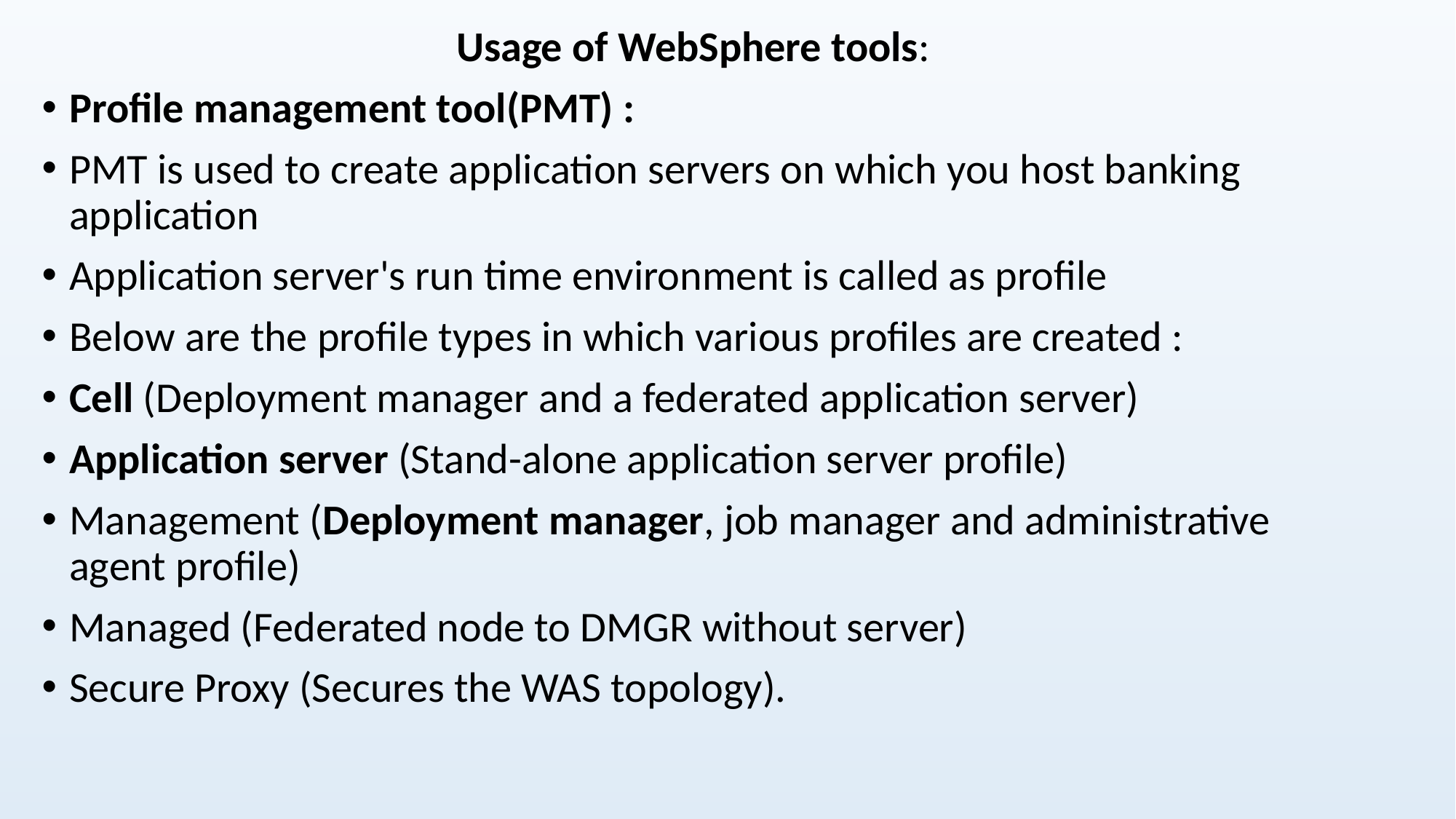

Usage of WebSphere tools:
Profile management tool(PMT) :
PMT is used to create application servers on which you host banking application
Application server's run time environment is called as profile
Below are the profile types in which various profiles are created :
Cell (Deployment manager and a federated application server)
Application server (Stand-alone application server profile)
Management (Deployment manager, job manager and administrative agent profile)
Managed (Federated node to DMGR without server)
Secure Proxy (Secures the WAS topology).